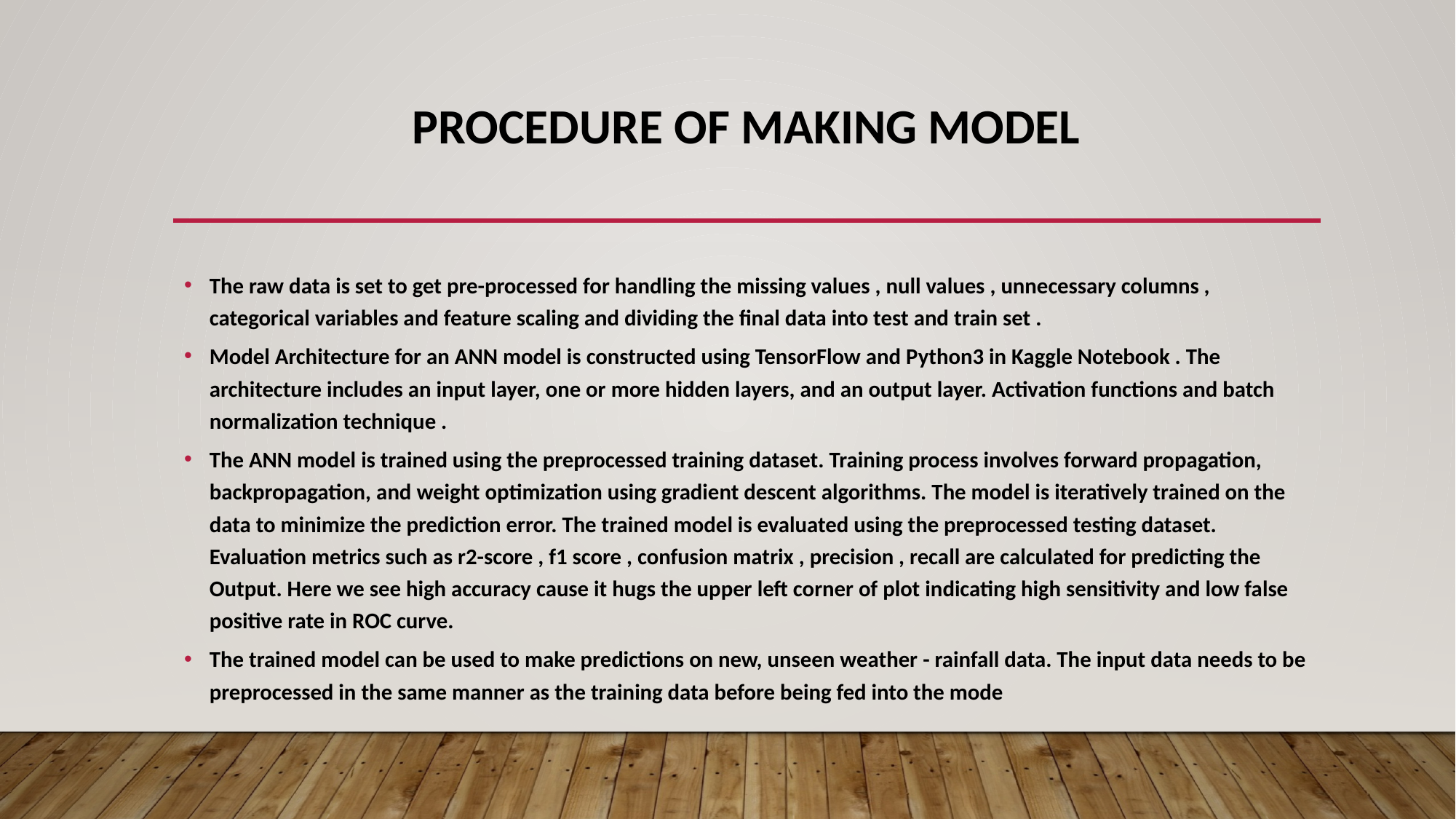

# Procedure of making model

The raw data is set to get pre-processed for handling the missing values , null values , unnecessary columns , categorical variables and feature scaling and dividing the final data into test and train set .
Model Architecture for an ANN model is constructed using TensorFlow and Python3 in Kaggle Notebook . The  architecture includes an input layer, one or more hidden layers, and an output layer. Activation functions and batch normalization technique .
The ANN model is trained using the preprocessed training dataset. Training process involves forward propagation, backpropagation, and weight optimization using gradient descent algorithms. The model is iteratively trained on the data to minimize the prediction error. The trained model is evaluated using the preprocessed testing dataset. Evaluation metrics such as r2-score , f1 score , confusion matrix , precision , recall are calculated for predicting the Output. Here we see high accuracy cause it hugs the upper left corner of plot indicating high sensitivity and low false positive rate in ROC curve.
The trained model can be used to make predictions on new, unseen weather - rainfall data. The input data needs to be preprocessed in the same manner as the training data before being fed into the mode